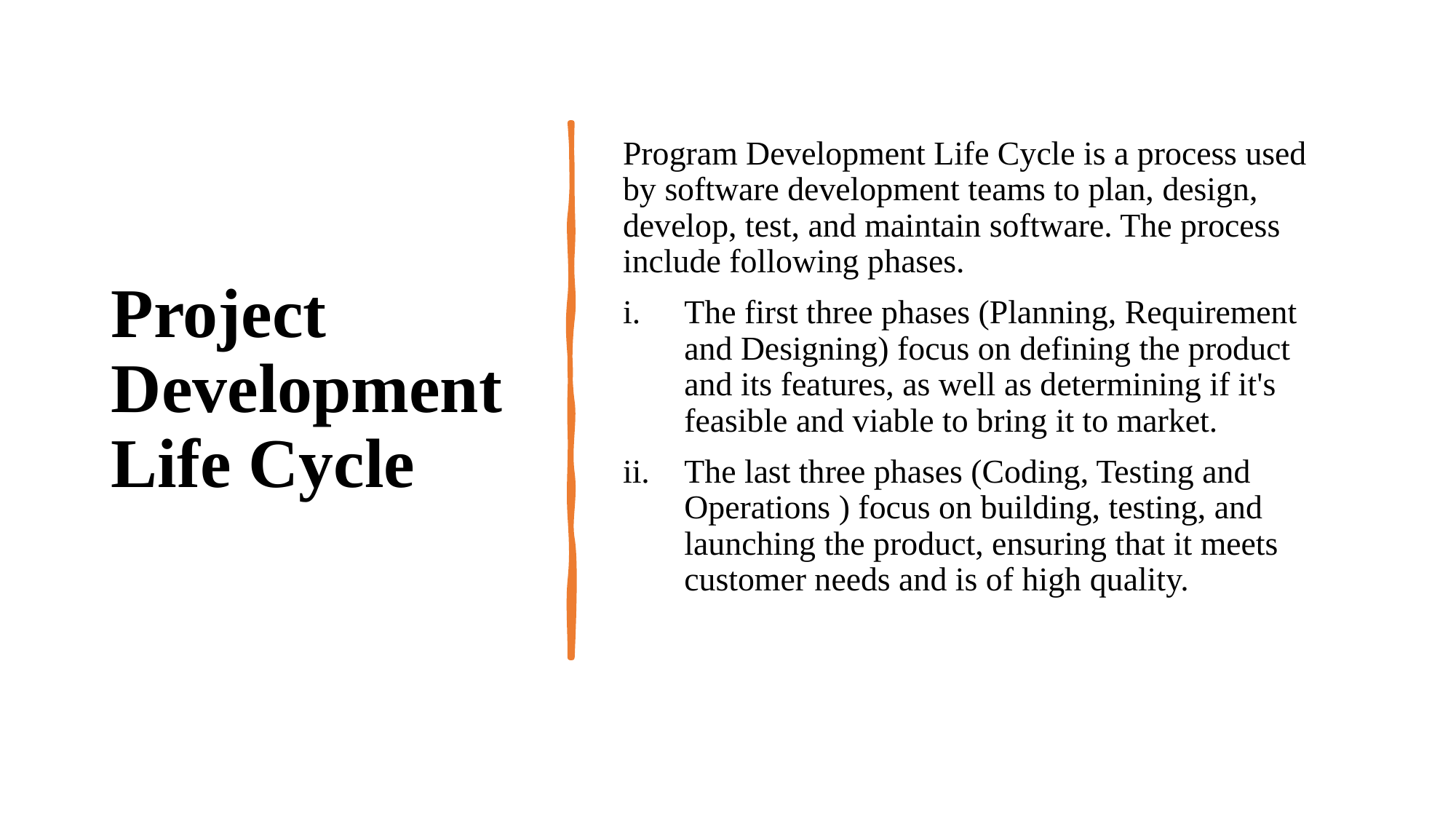

# Project Development Life Cycle

Program Development Life Cycle is a process used by software development teams to plan, design, develop, test, and maintain software. The process include following phases.
The first three phases (Planning, Requirement and Designing) focus on defining the product and its features, as well as determining if it's feasible and viable to bring it to market.
The last three phases (Coding, Testing and Operations ) focus on building, testing, and launching the product, ensuring that it meets customer needs and is of high quality.